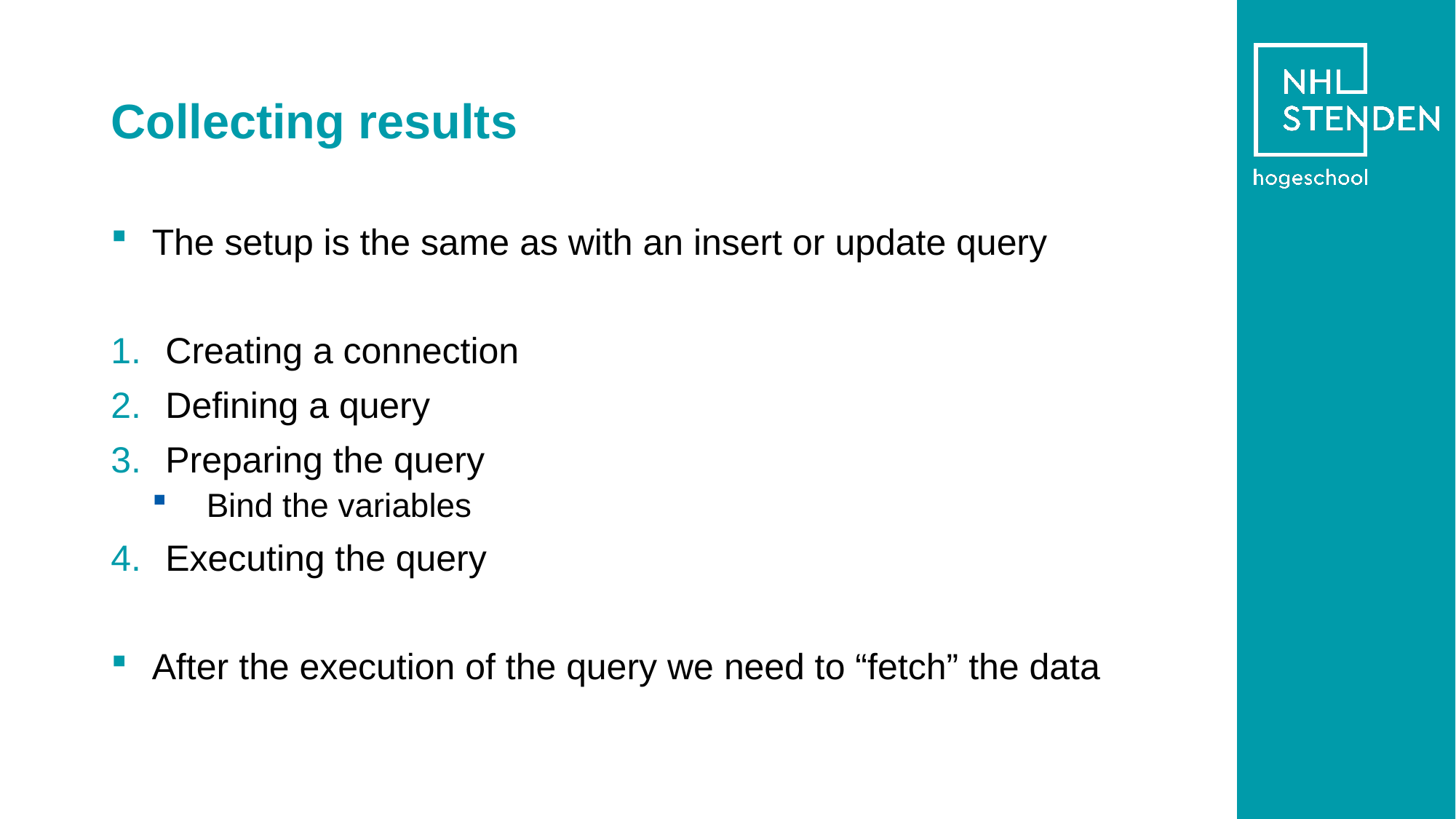

# Collecting results
The setup is the same as with an insert or update query

Creating a connection
Defining a query
Preparing the query
Bind the variables
Executing the query

After the execution of the query we need to “fetch” the data